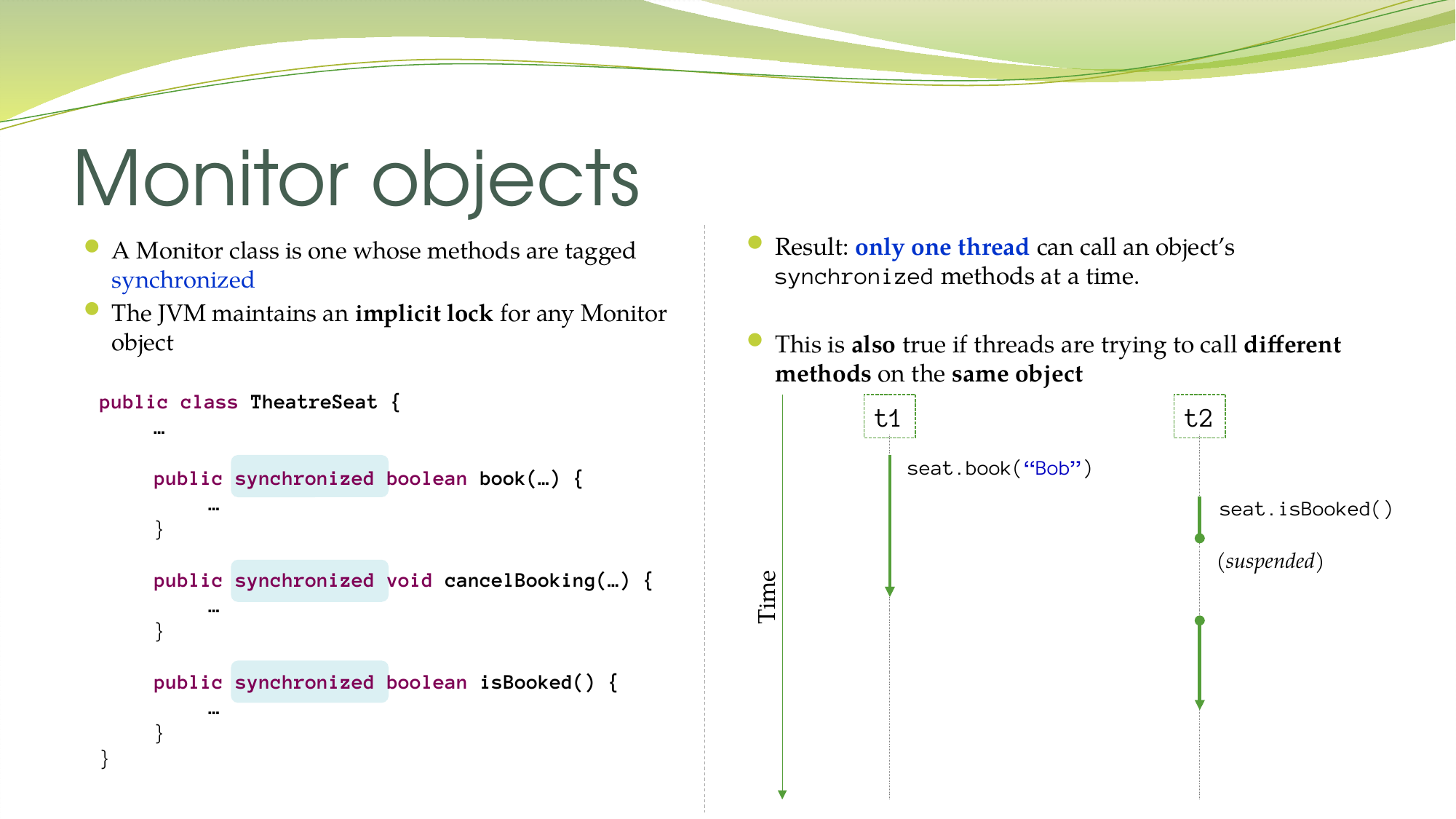

# Monitor objects
Result: only one thread can call an object’s synchronized methods at a time.

This is also true if threads are trying to call different methods on the same object
A Monitor class is one whose methods are tagged synchronized
The JVM maintains an implicit lock for any Monitor object
public class TheatreSeat {
…

public synchronized boolean book(…) {
…
}

public synchronized void cancelBooking(…) {
…
}

public synchronized boolean isBooked() {
…
}
}
Time
t1
t2
seat.book(“Bob”)

seat.isBooked()
(suspended)